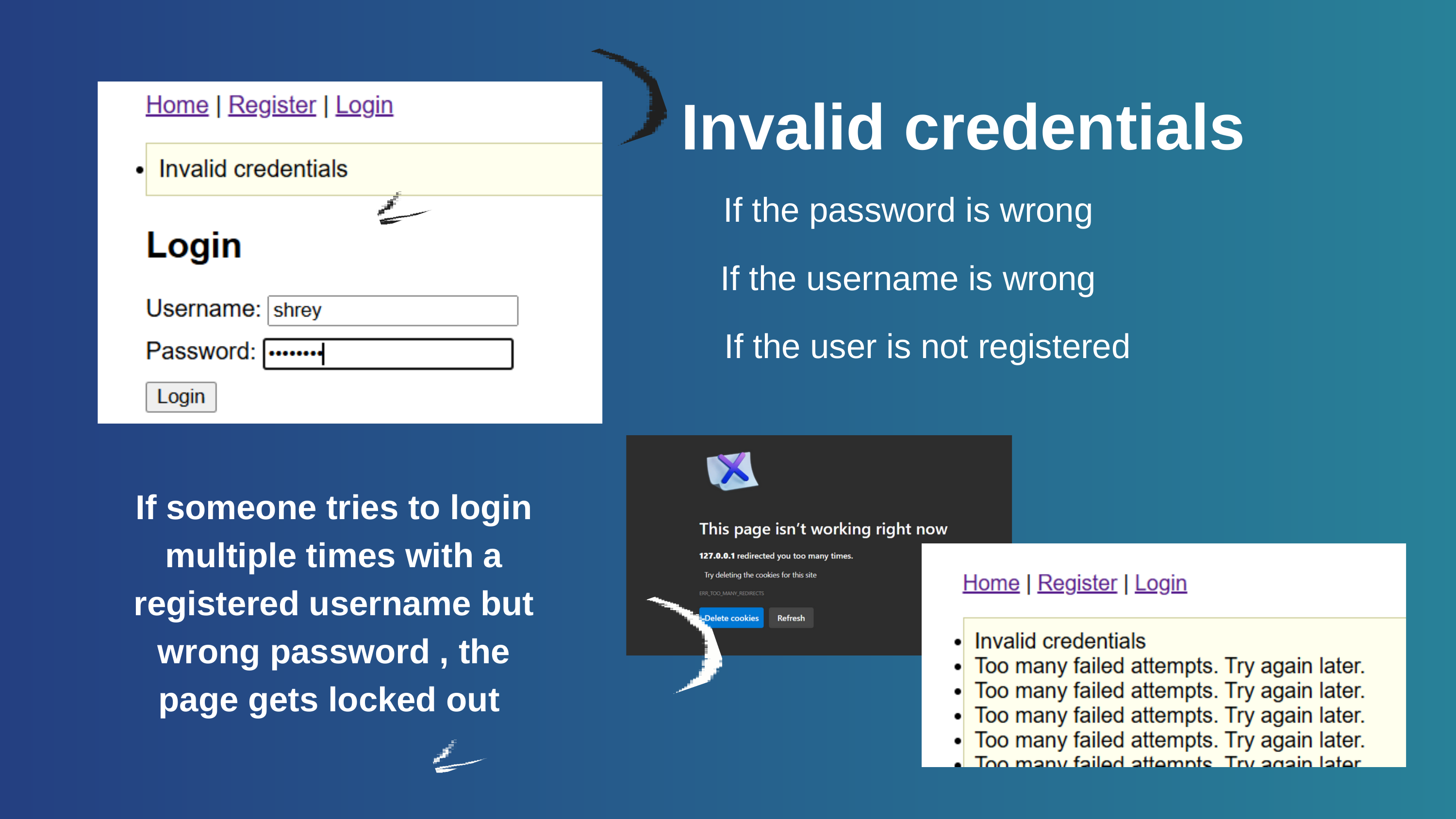

Invalid credentials

If the password is wrong
If the username is wrong

If the user is not registered

If someone tries to login multiple times with a registered username but wrong password , the page gets locked out